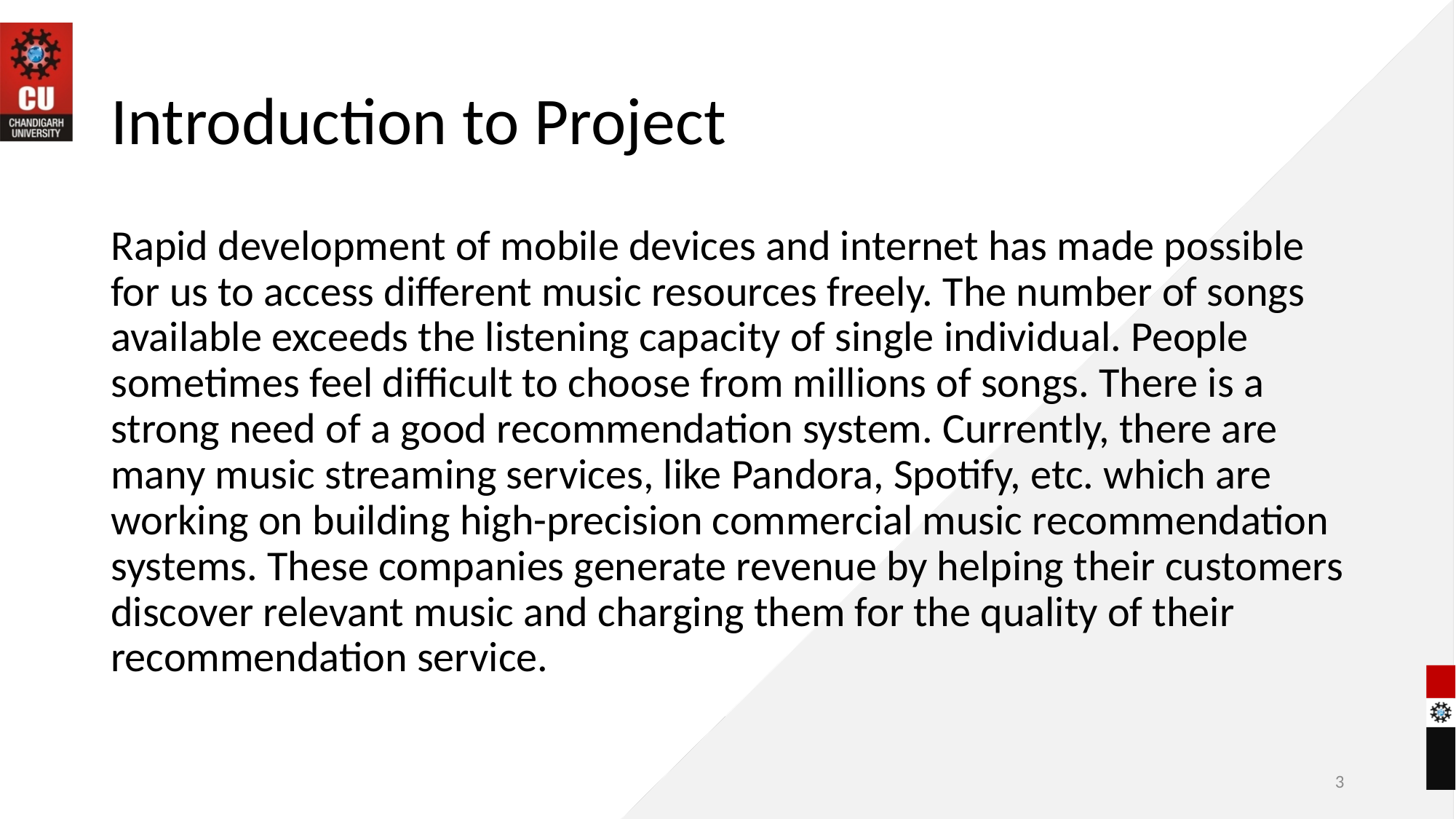

# Introduction to Project
Rapid development of mobile devices and internet has made possible for us to access different music resources freely. The number of songs available exceeds the listening capacity of single individual. People sometimes feel difficult to choose from millions of songs. There is a strong need of a good recommendation system. Currently, there are many music streaming services, like Pandora, Spotify, etc. which are working on building high-precision commercial music recommendation systems. These companies generate revenue by helping their customers discover relevant music and charging them for the quality of their recommendation service.
3